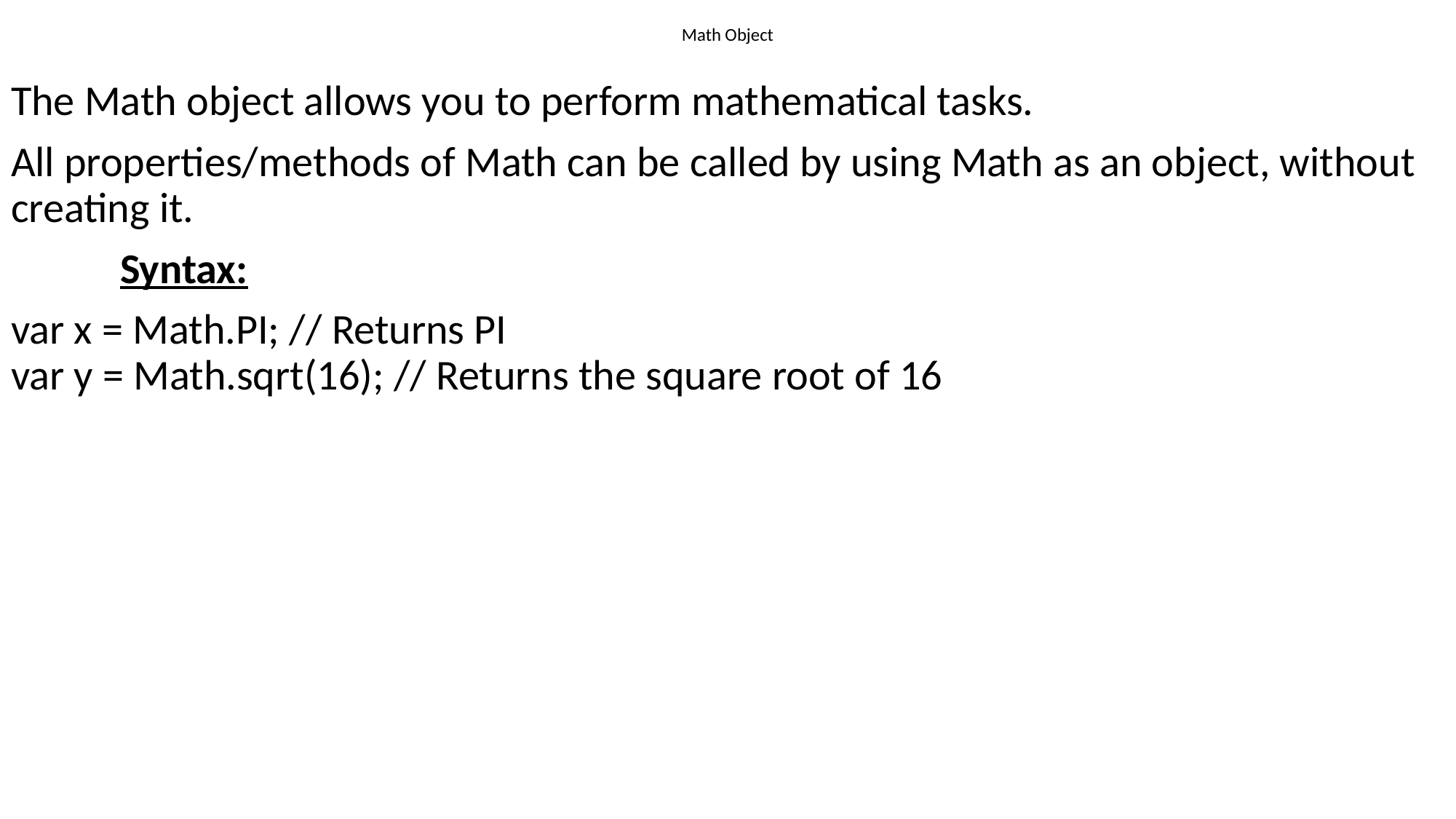

# Math Object
The Math object allows you to perform mathematical tasks.
All properties/methods of Math can be called by using Math as an object, without creating it.
	Syntax:
var x = Math.PI; // Returns PI
var y = Math.sqrt(16); // Returns the square root of 16